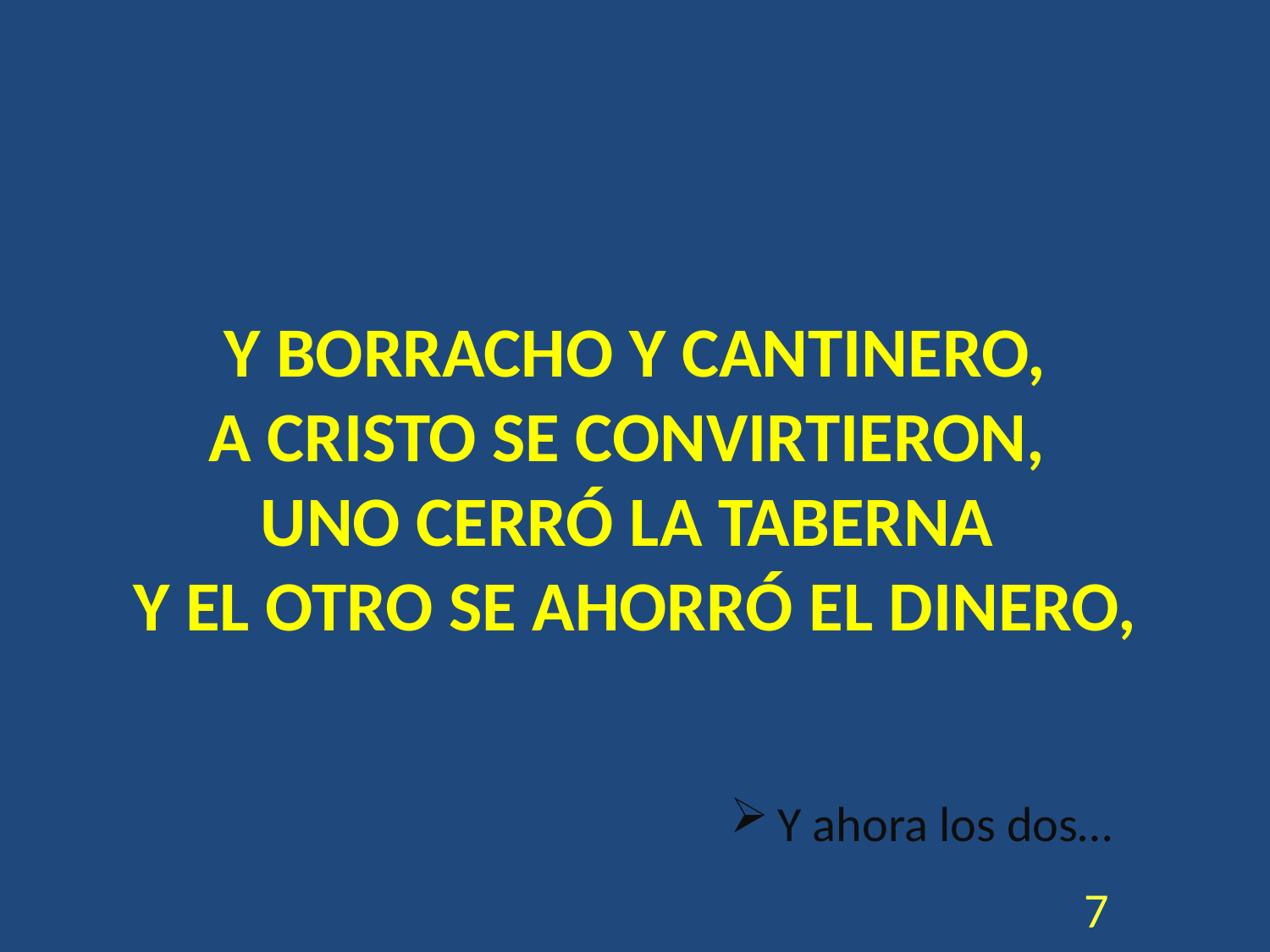

# Y BORRACHO Y CANTINERO, A CRISTO SE CONVIRTIERON, UNO CERRÓ LA TABERNA Y EL OTRO SE AHORRÓ EL DINERO,
Y ahora los dos…
7